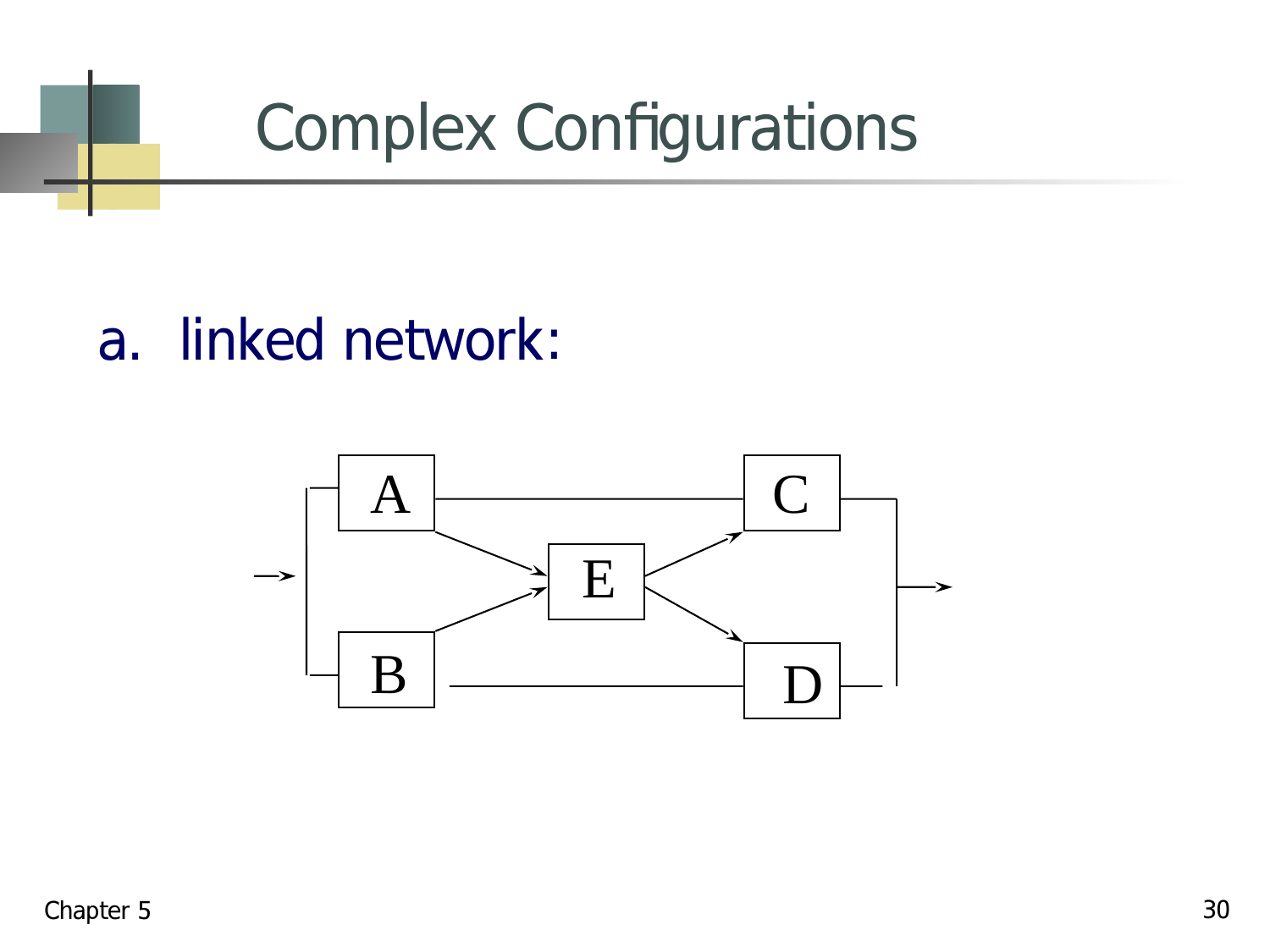

# Complex Configurations
a.  linked network:
A
C

E

B

D

30
Chapter 5